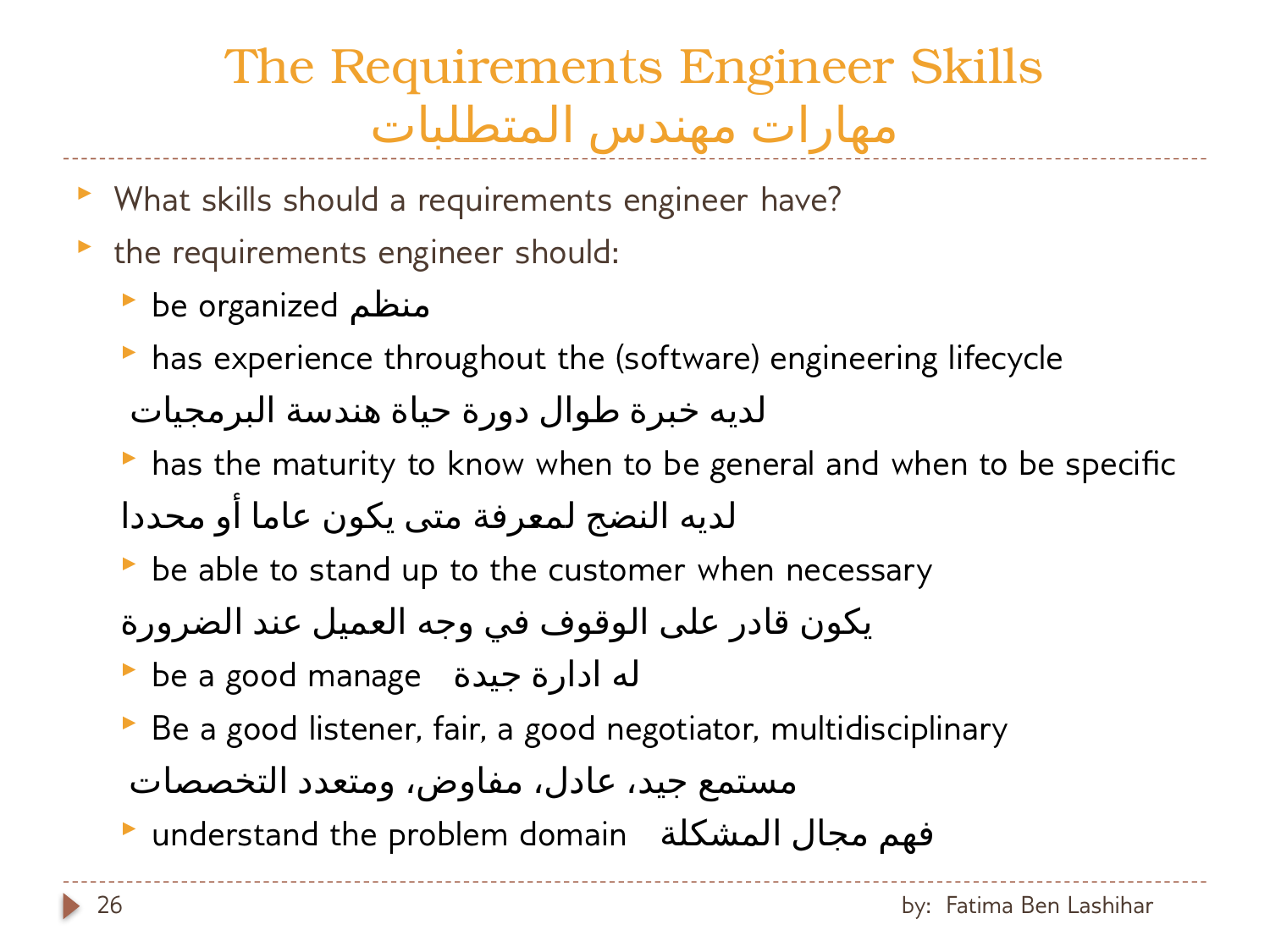

# The Requirements Engineer Skills مهارات مهندس المتطلبات
What skills should a requirements engineer have?
the requirements engineer should:
be organized منظم
has experience throughout the (software) engineering lifecycle
 لديه خبرة طوال دورة حياة هندسة البرمجيات
has the maturity to know when to be general and when to be specific
لديه النضج لمعرفة متى يكون عاما أو محددا
be able to stand up to the customer when necessary
يكون قادر على الوقوف في وجه العميل عند الضرورة
be a good manage   له ادارة جيدة
Be a good listener, fair, a good negotiator, multidisciplinary
 مستمع جيد، عادل، مفاوض، ومتعدد التخصصات
understand the problem domain   فهم مجال المشكلة
26
by:  Fatima Ben Lashihar